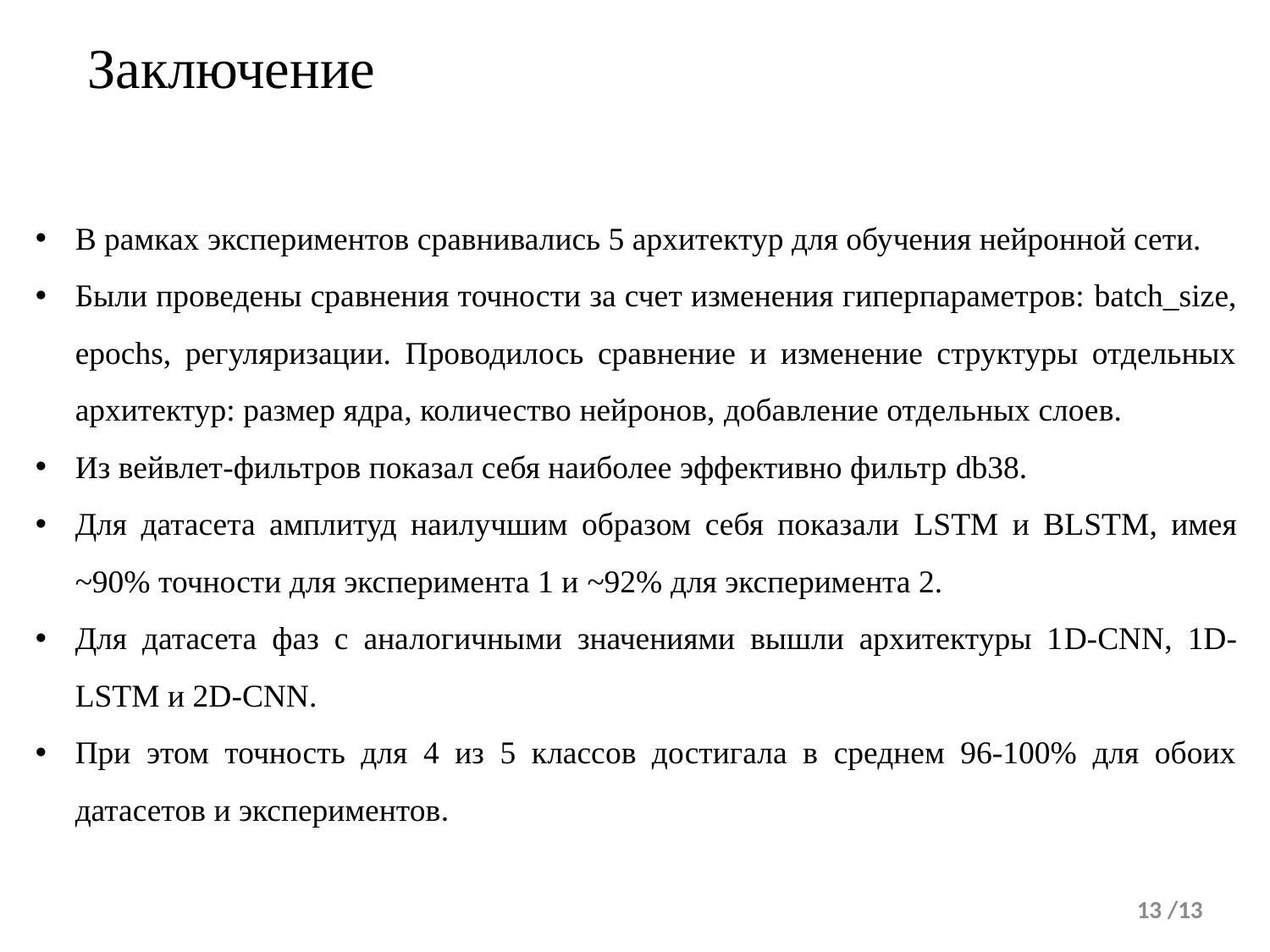

Заключение
В рамках экспериментов сравнивались 5 архитектур для обучения нейронной сети.
Были проведены сравнения точности за счет изменения гиперпараметров: batch_size, epochs, регуляризации. Проводилось сравнение и изменение структуры отдельных архитектур: размер ядра, количество нейронов, добавление отдельных слоев.
Из вейвлет-фильтров показал себя наиболее эффективно фильтр db38.
Для датасета амплитуд наилучшим образом себя показали LSTM и BLSTM, имея ~90% точности для эксперимента 1 и ~92% для эксперимента 2.
Для датасета фаз с аналогичными значениями вышли архитектуры 1D-CNN, 1D-LSTM и 2D-CNN.
При этом точность для 4 из 5 классов достигала в среднем 96-100% для обоих датасетов и экспериментов.